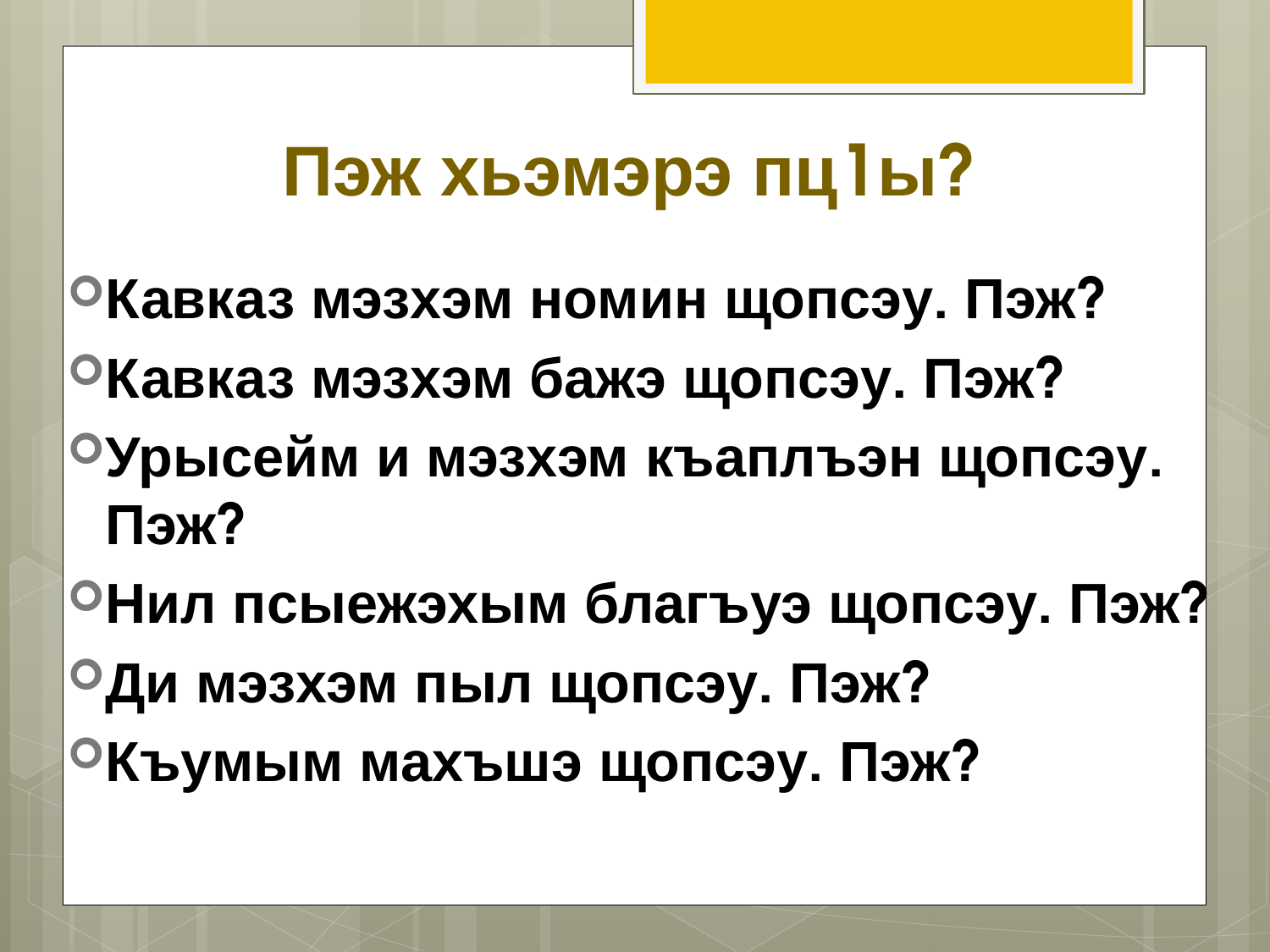

# Пэж хьэмэрэ пц1ы?
Кавказ мэзхэм номин щопсэу. Пэж?
Кавказ мэзхэм бажэ щопсэу. Пэж?
Урысейм и мэзхэм къаплъэн щопсэу. Пэж?
Нил псыежэхым благъуэ щопсэу. Пэж?
Ди мэзхэм пыл щопсэу. Пэж?
Къумым махъшэ щопсэу. Пэж?